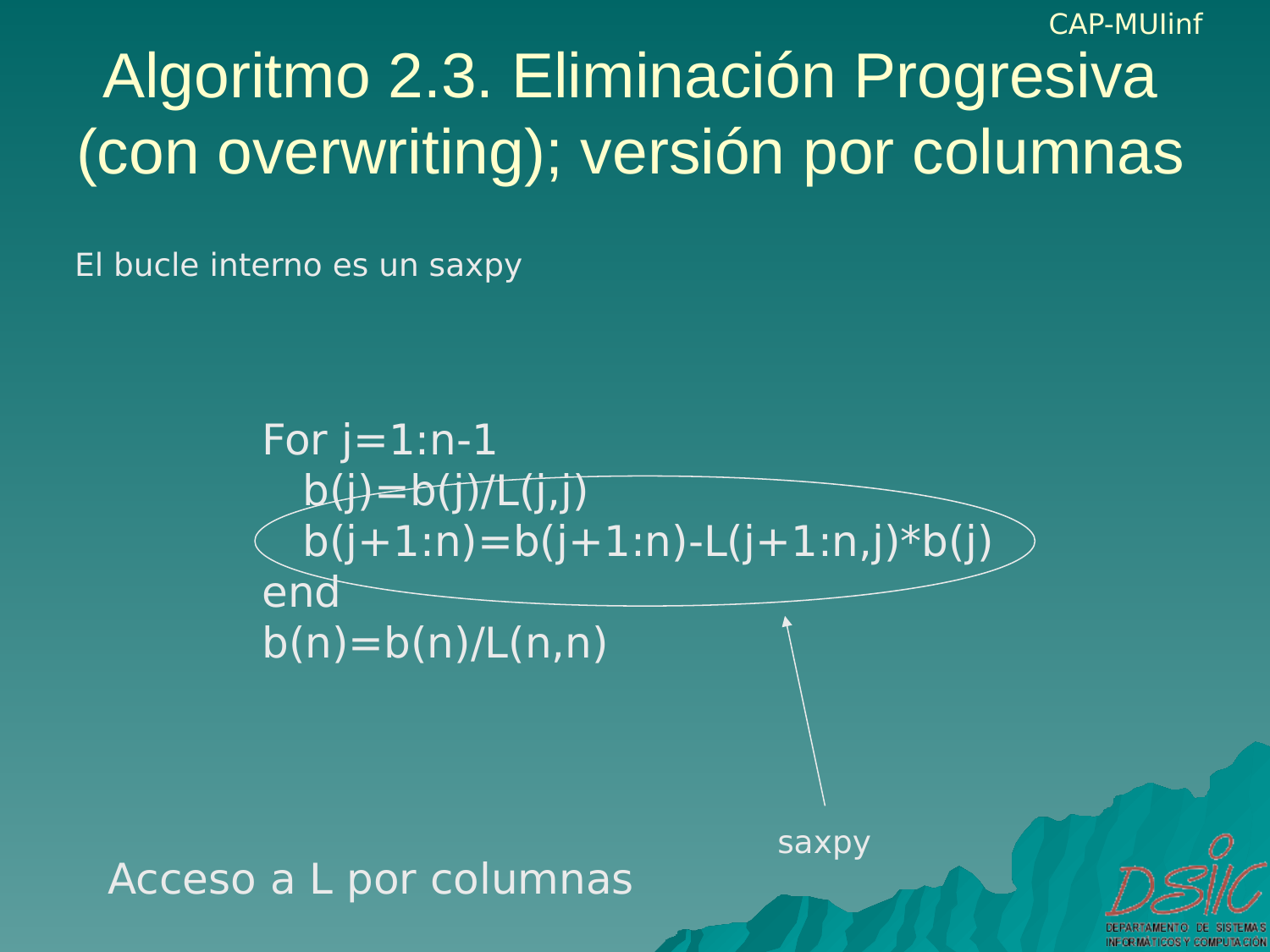

# Algoritmo 2.3. Eliminación Progresiva (con overwriting); versión por columnas
El bucle interno es un saxpy
For j=1:n-1
   b(j)=b(j)/L(j,j)
   b(j+1:n)=b(j+1:n)-L(j+1:n,j)*b(j)
end
b(n)=b(n)/L(n,n)

saxpy
Acceso a L por columnas